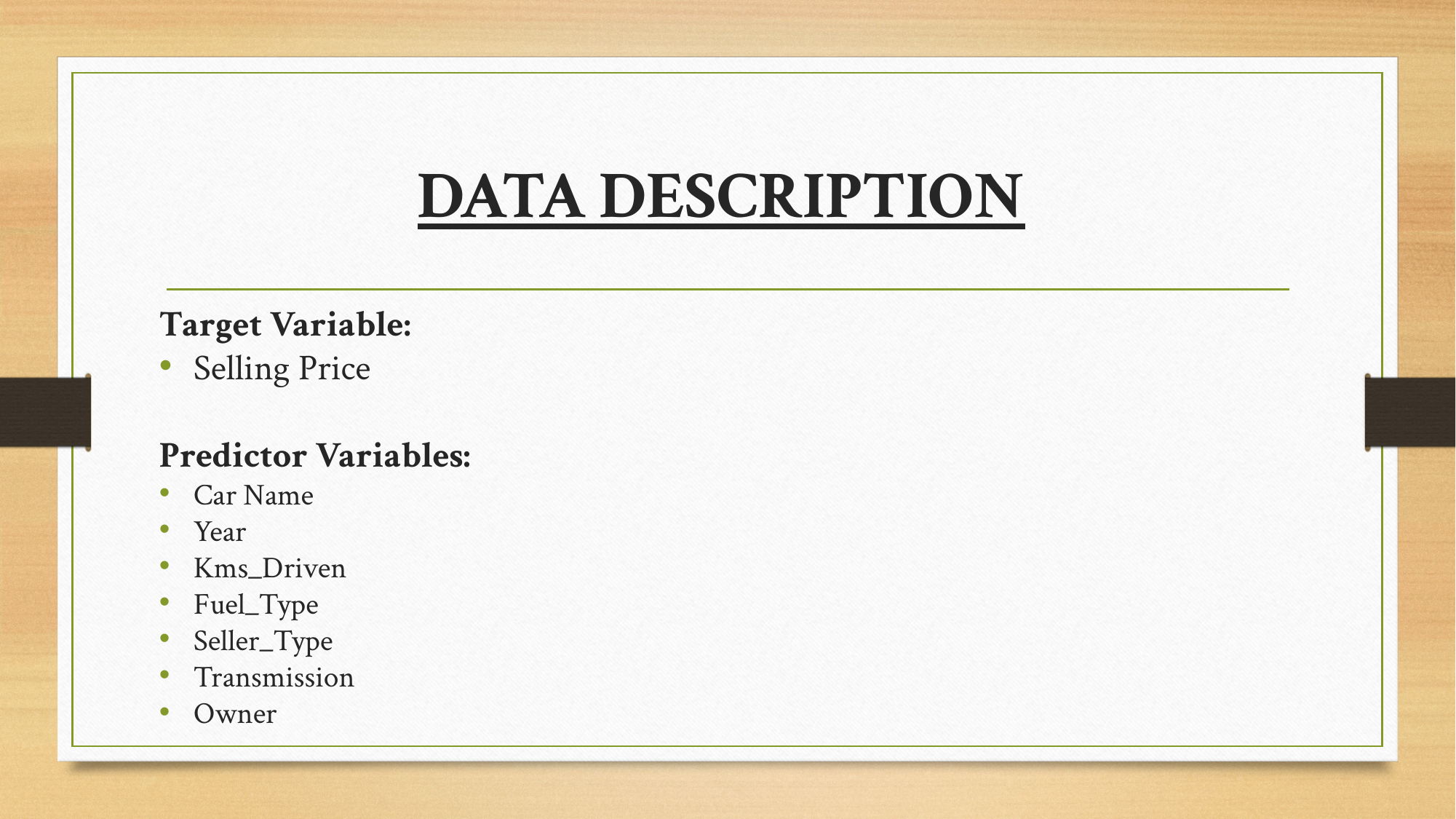

# DATA DESCRIPTION
Target Variable:
Selling Price

Predictor Variables:
Car Name
Year
Kms_Driven
Fuel_Type
Seller_Type
Transmission
Owner

Day Mins
Day Calls
Monthly Charge
Overage Fee
Roam Mins